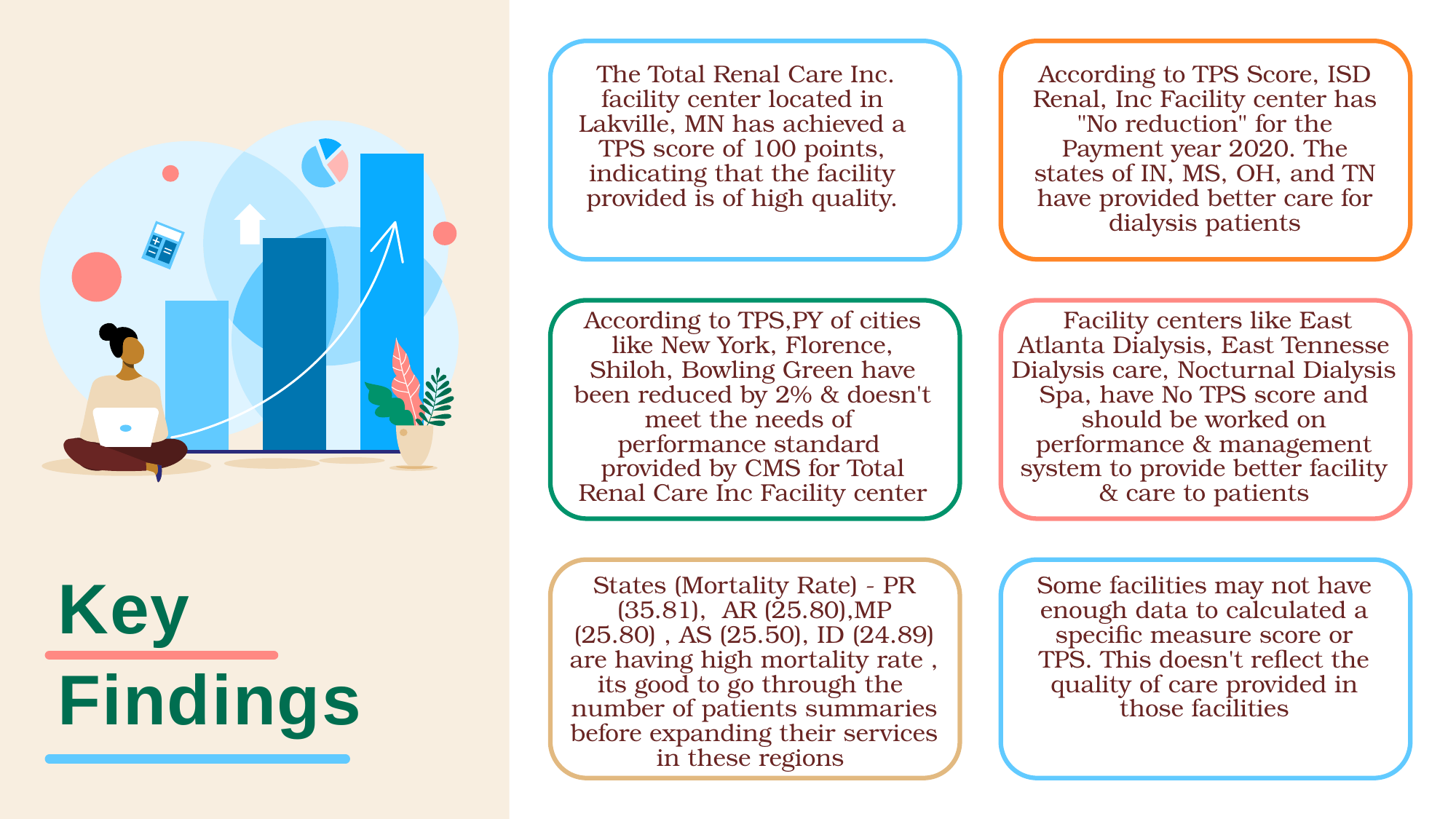

The Total Renal Care Inc. facility center located in Lakville, MN has achieved a TPS score of 100 points, indicating that the facility provided is of high quality.
According to TPS Score, ISD Renal, Inc Facility center has "No reduction" for the Payment year 2020. The states of IN, MS, OH, and TN have provided better care for dialysis patients

According to TPS,PY of cities like New York, Florence, Shiloh, Bowling Green have been reduced by 2% & doesn't meet the needs of  performance standard  provided by CMS for Total Renal Care Inc Facility center
 Facility centers like East Atlanta Dialysis, East Tennesse Dialysis care, Nocturnal Dialysis Spa, have No TPS score and should be worked on performance & management system to provide better facility & care to patients

# Key  Findings
States (Mortality Rate) - PR (35.81),  AR (25.80),MP (25.80) , AS (25.50), ID (24.89) are having high mortality rate , its good to go through the  number of patients summaries before expanding their services in these regions

Some facilities may not have enough data to calculated a specific measure score or TPS. This doesn't reflect the quality of care provided in those facilities